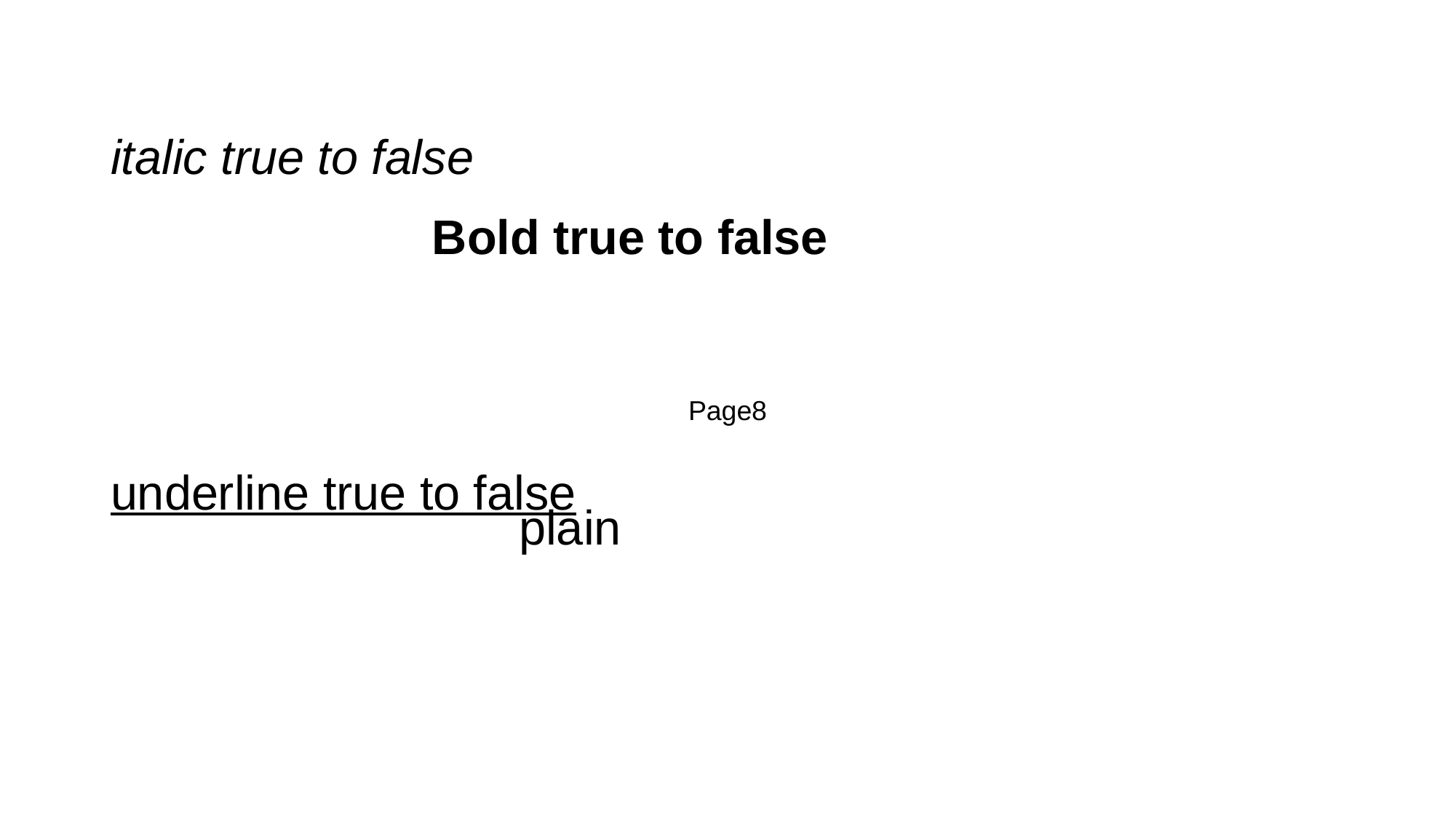

italic true to false
Bold true to false
Page8
underline true to false
plain